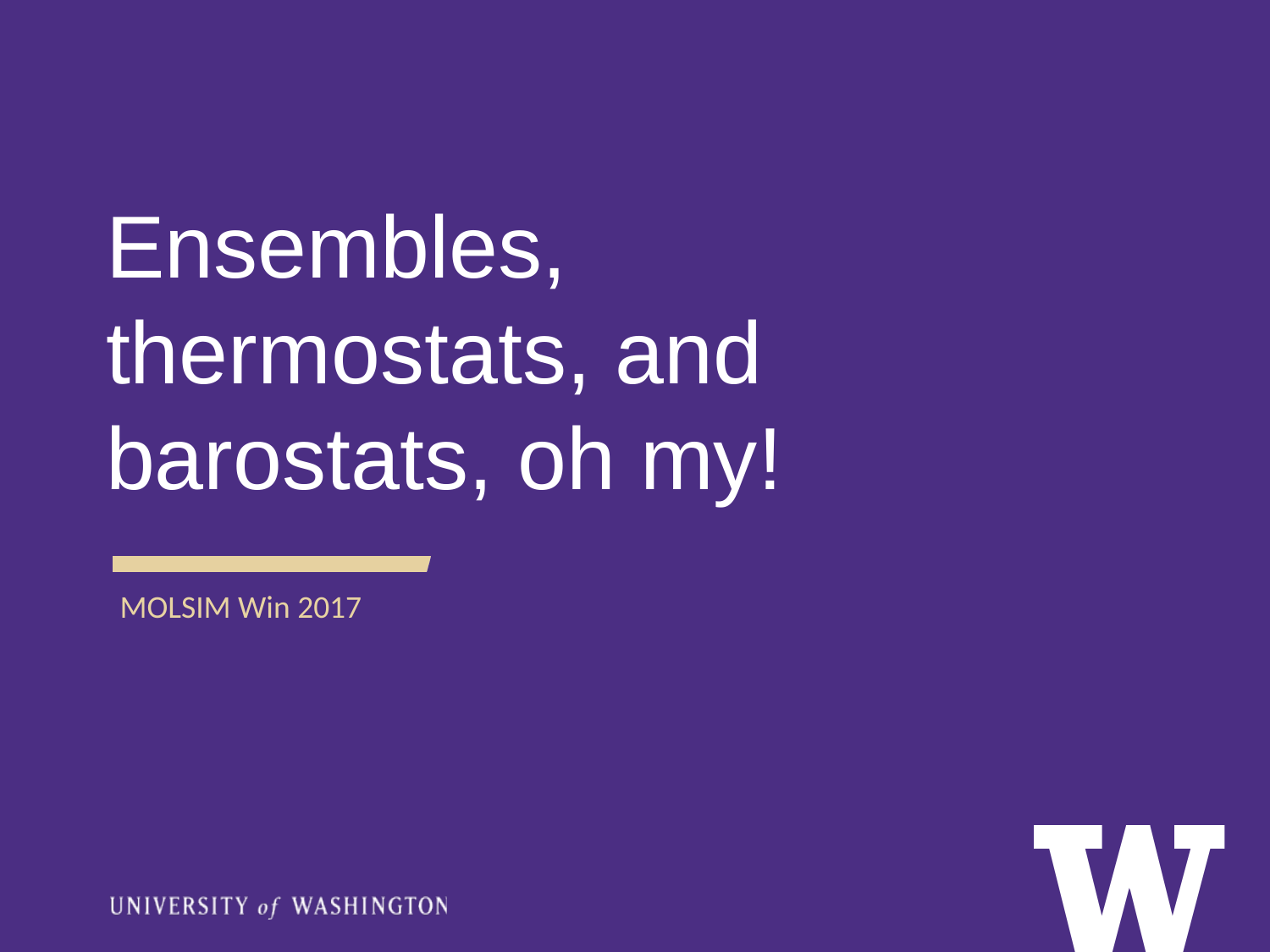

Ensembles, thermostats, and barostats, oh my!
MOLSIM Win 2017